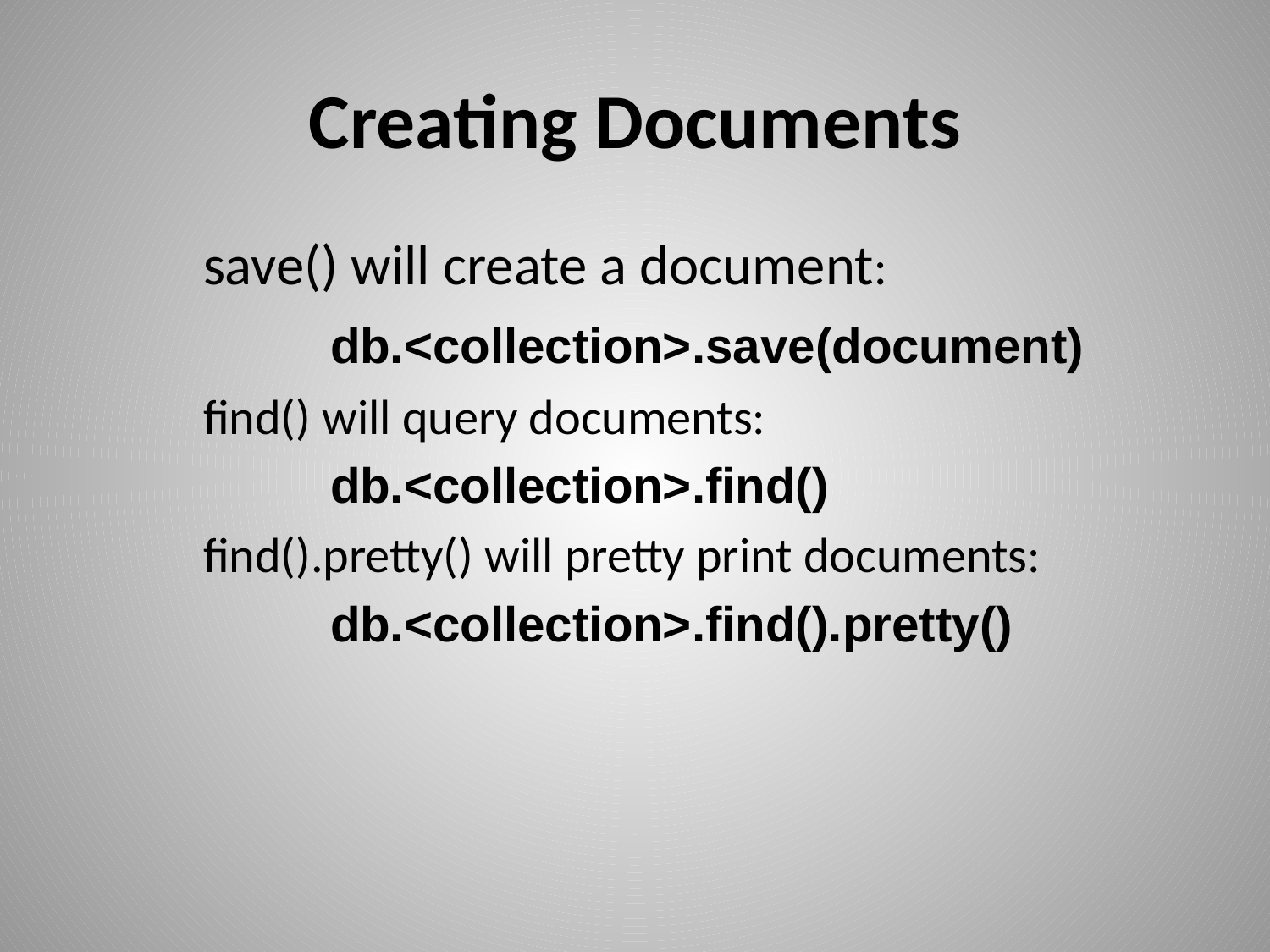

# Creating Documents
	save() will create a document:
		db.<collection>.save(document)
	find() will query documents:
		db.<collection>.find()
	find().pretty() will pretty print documents:
		db.<collection>.find().pretty()